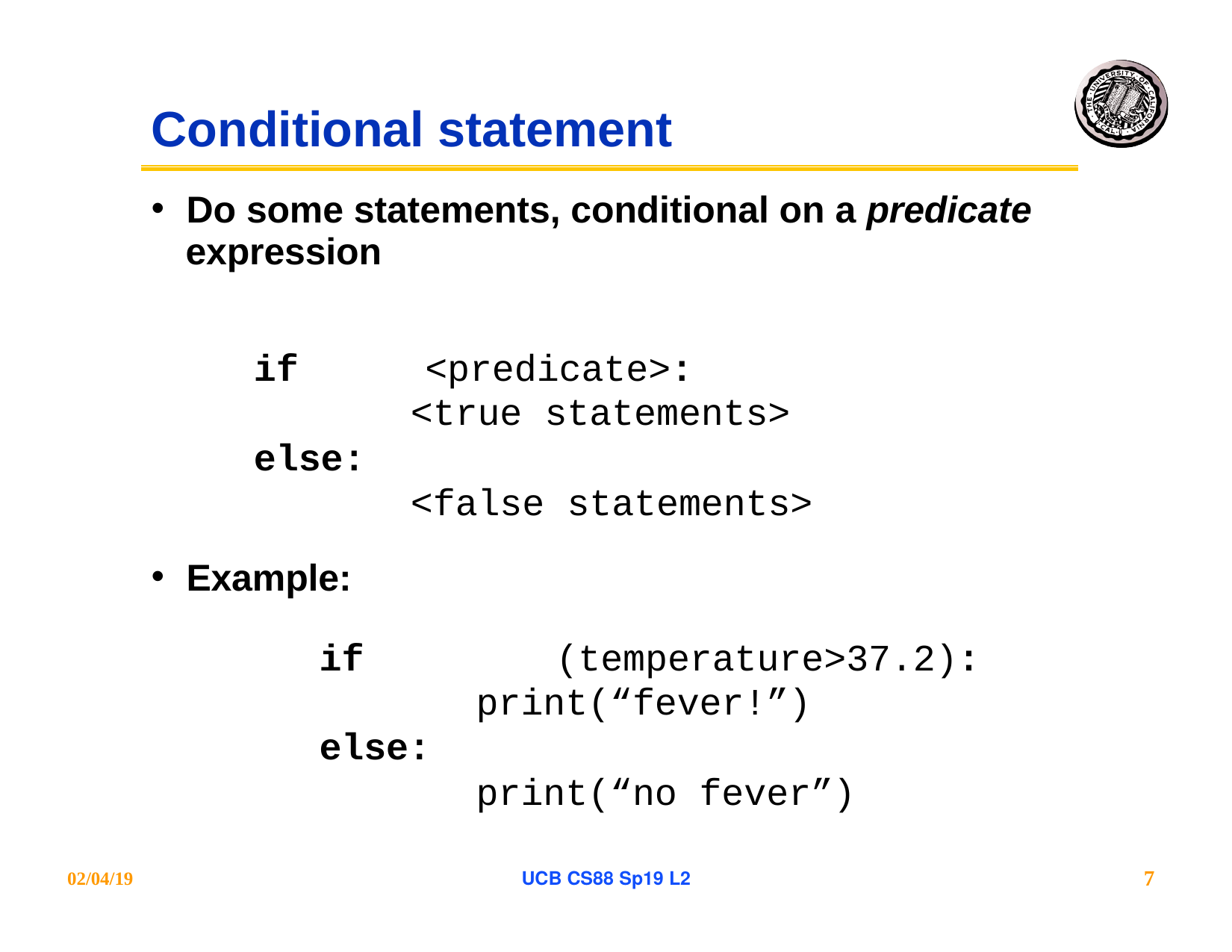

# Conditional statement
Do some statements, conditional on a predicate
expression

if	<predicate>:
<true statements>
else:
<false statements>
Example:
if	(temperature>37.2):
print(“fever!”)
else:
print(“no fever”)
7
02/04/19
UCB CS88 Sp19 L2